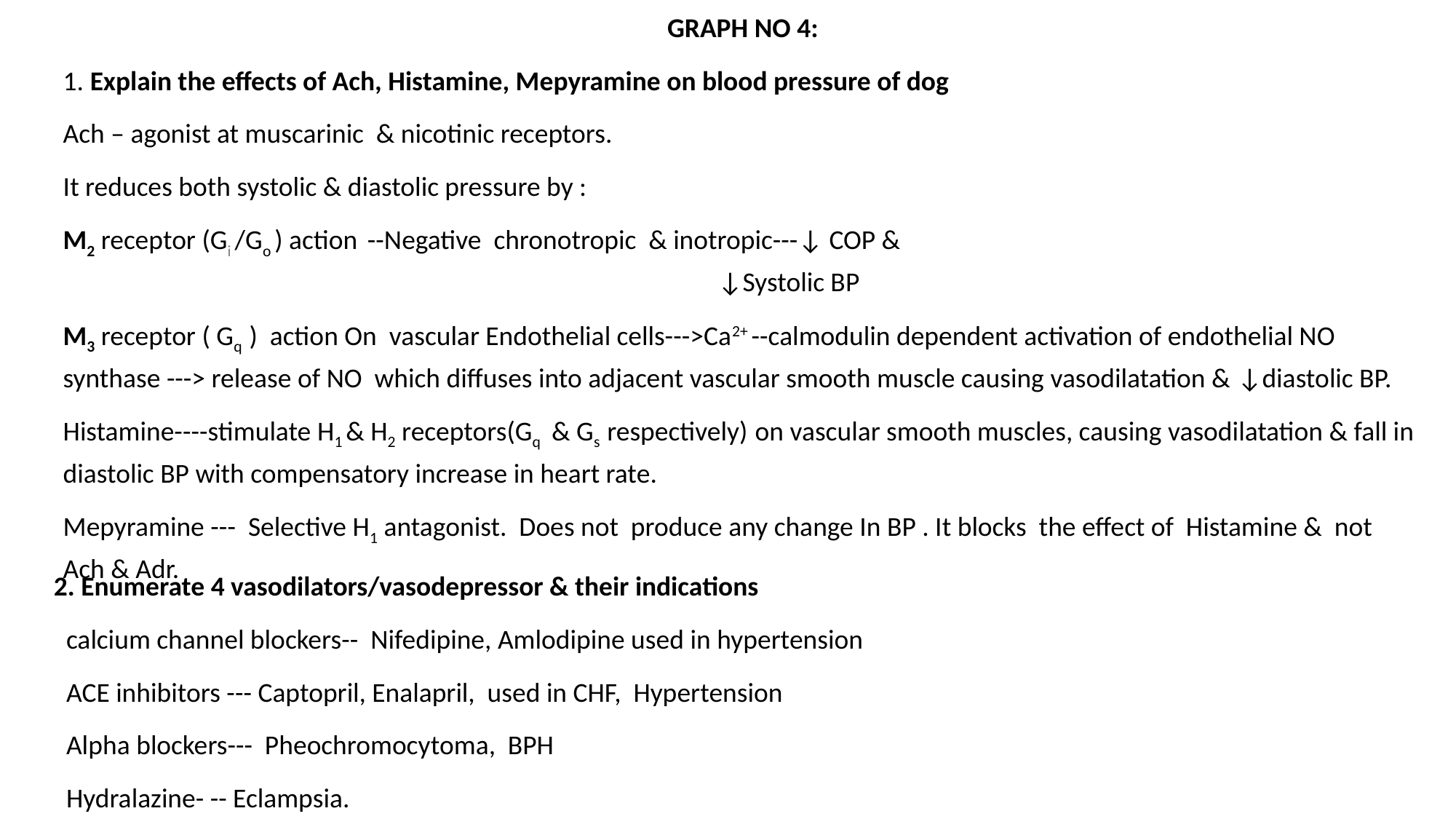

GRAPH NO 4:
1. Explain the effects of Ach, Histamine, Mepyramine on blood pressure of dog
Ach – agonist at muscarinic  & nicotinic receptors.
It reduces both systolic & diastolic pressure by :
M2 receptor (Gi /Go ) action  --Negative  chronotropic  & inotropic---↓ COP & 											↓Systolic BP
M3 receptor ( Gq  )  action On  vascular Endothelial cells--->Ca2+ --calmodulin dependent activation of endothelial NO synthase ---> release of NO  which diffuses into adjacent vascular smooth muscle causing vasodilatation & ↓diastolic BP.
Histamine----stimulate H1 & H2 receptors(Gq   & Gs  respectively)  on vascular smooth muscles, causing vasodilatation & fall in diastolic BP with compensatory increase in heart rate.
Mepyramine ---  Selective H1 antagonist.  Does not  produce any change In BP . It blocks  the effect of  Histamine &  not  Ach & Adr.
2. Enumerate 4 vasodilators/vasodepressor & their indications
  calcium channel blockers--  Nifedipine, Amlodipine used in hypertension
  ACE inhibitors --- Captopril, Enalapril,  used in CHF,  Hypertension
  Alpha blockers---  Pheochromocytoma,  BPH
  Hydralazine- -- Eclampsia.